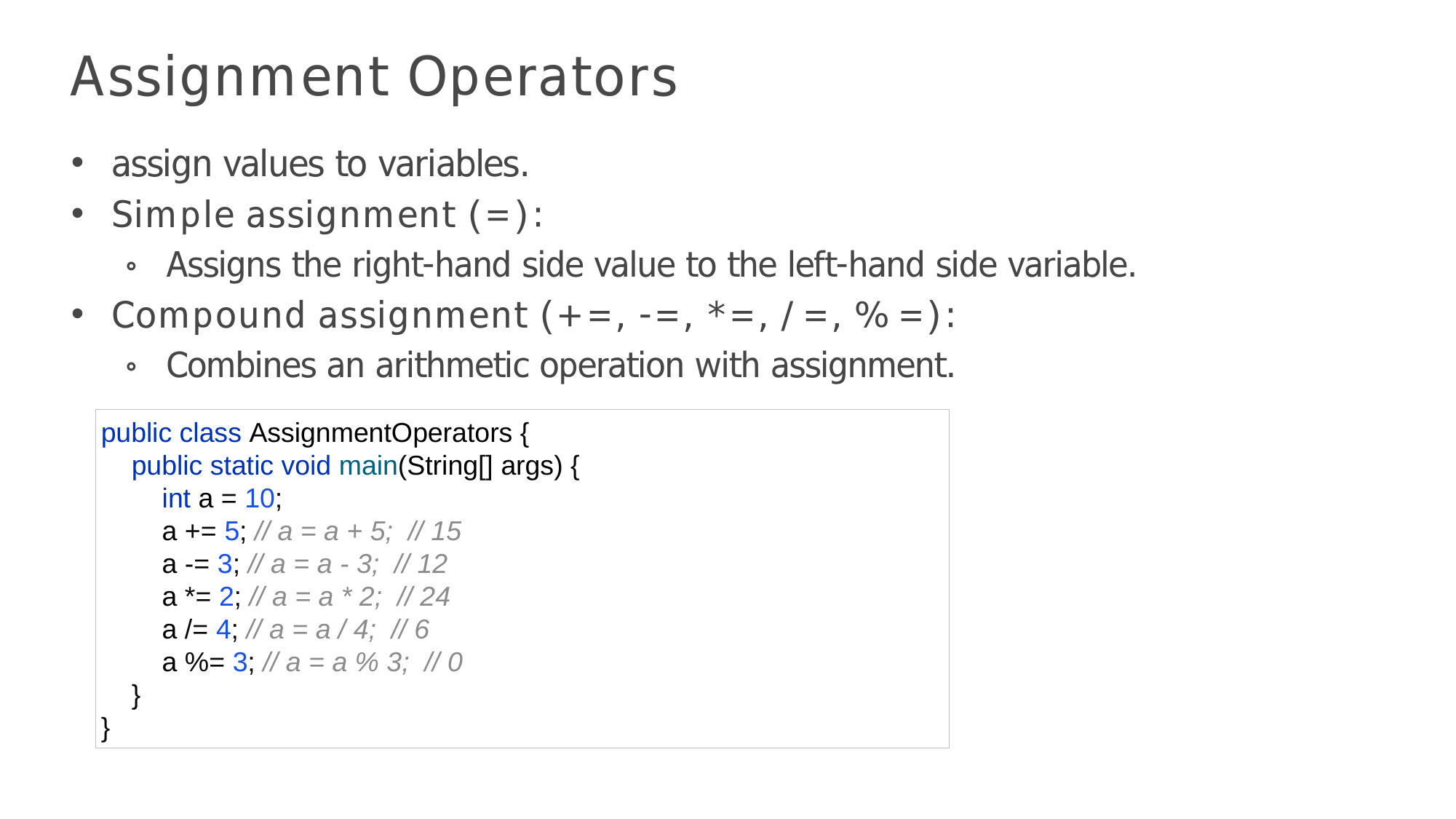

# Assignment Operators
assign values to variables.
Simple assignment (=):
Assigns the right-hand side value to the left-hand side variable.
Compound assignment (+=, -=, *=, /=, %=):
Combines an arithmetic operation with assignment.
public class AssignmentOperators {
    public static void main(String[] args) {
        int a = 10;
        a += 5; // a = a + 5;  // 15
        a -= 3; // a = a - 3;  // 12
        a *= 2; // a = a * 2;  // 24
        a /= 4; // a = a / 4;  // 6
        a %= 3; // a = a % 3;  // 0
    }
}
7